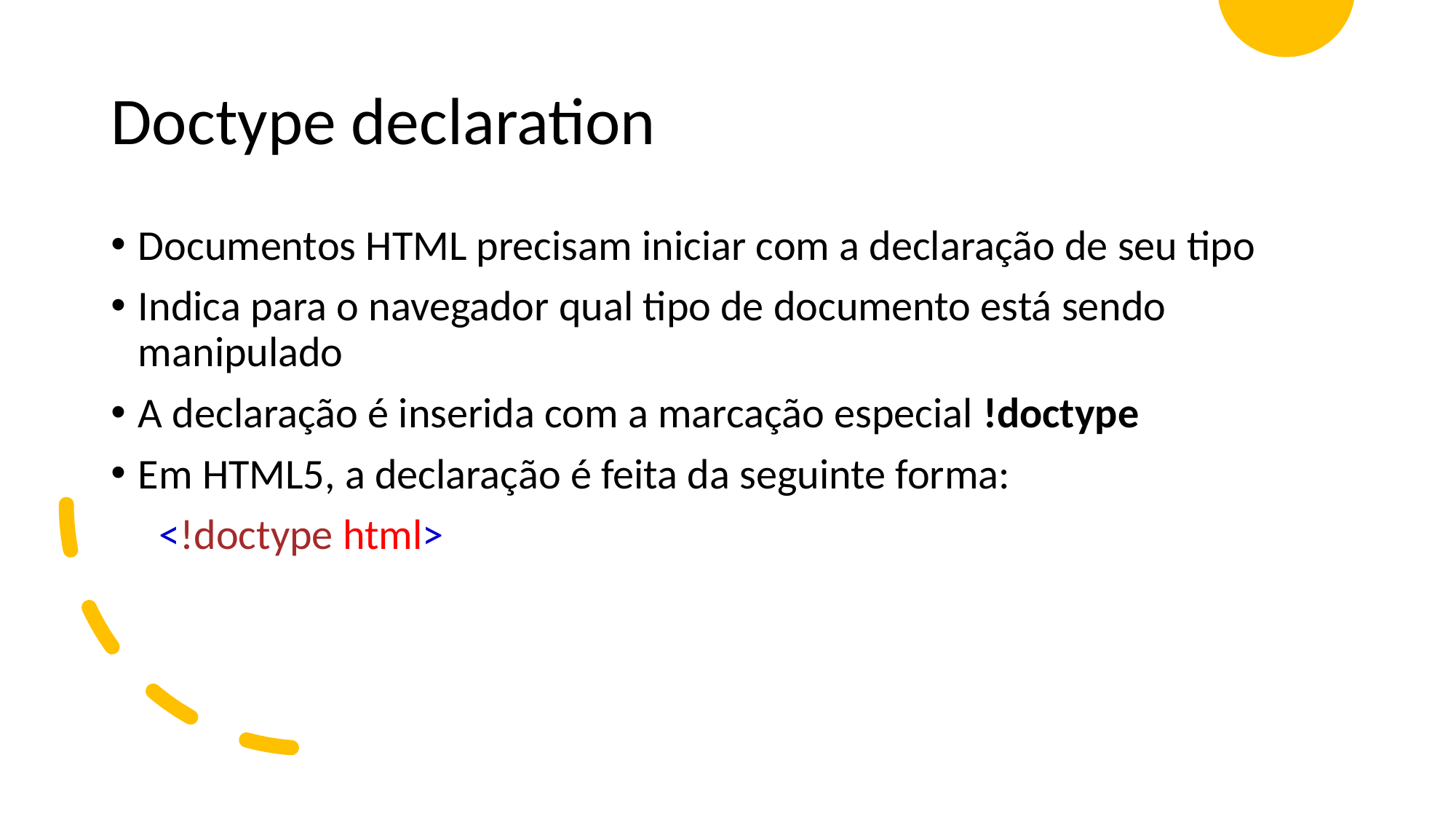

# Doctype declaration
Documentos HTML precisam iniciar com a declaração de seu tipo
Indica para o navegador qual tipo de documento está sendo manipulado
A declaração é inserida com a marcação especial !doctype
Em HTML5, a declaração é feita da seguinte forma:
<!doctype html>